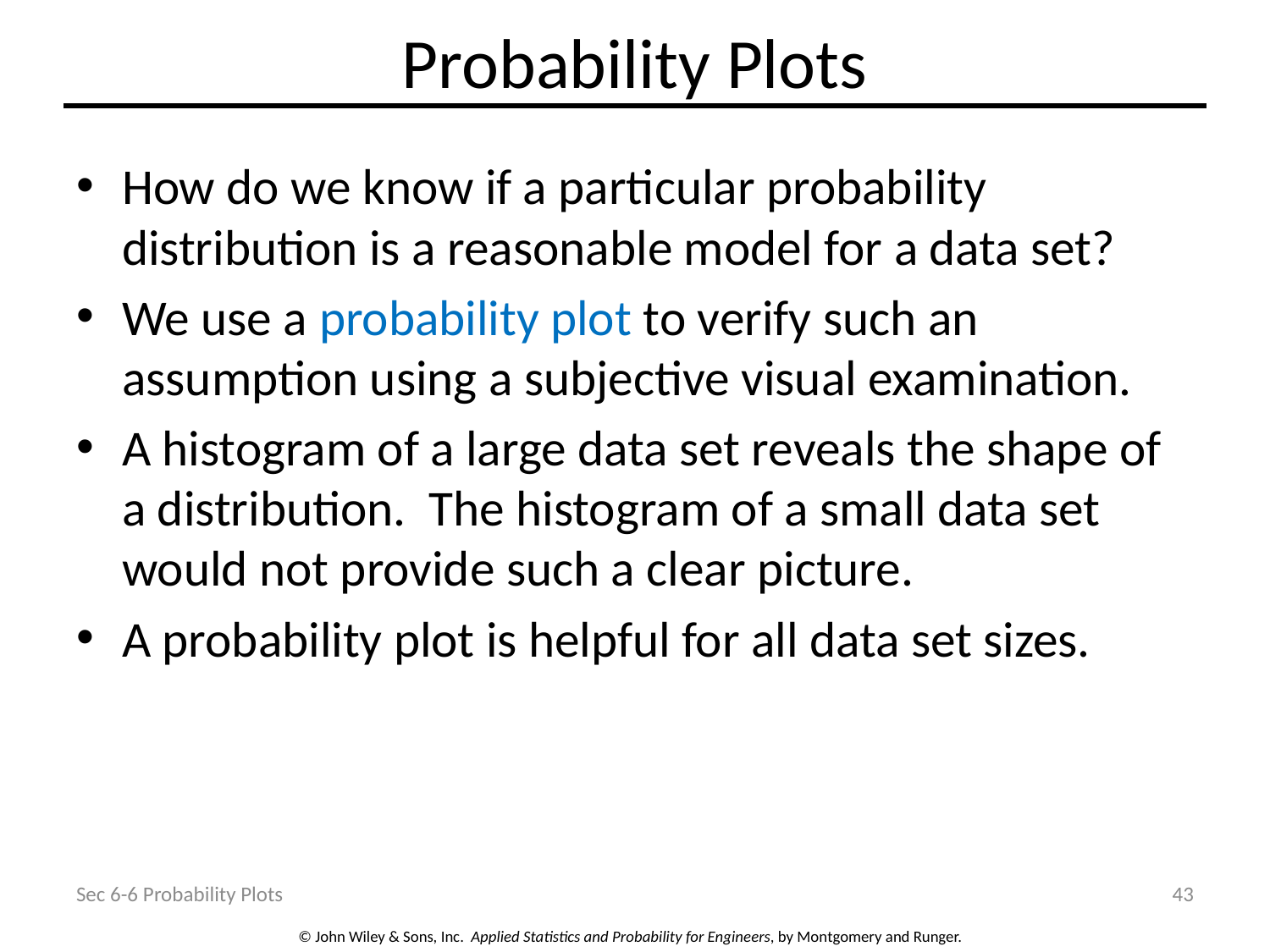

# Probability Plots
How do we know if a particular probability distribution is a reasonable model for a data set?
We use a probability plot to verify such an assumption using a subjective visual examination.
A histogram of a large data set reveals the shape of a distribution.  The histogram of a small data set would not provide such a clear picture.
A probability plot is helpful for all data set sizes.
Sec 6-6 Probability Plots
43